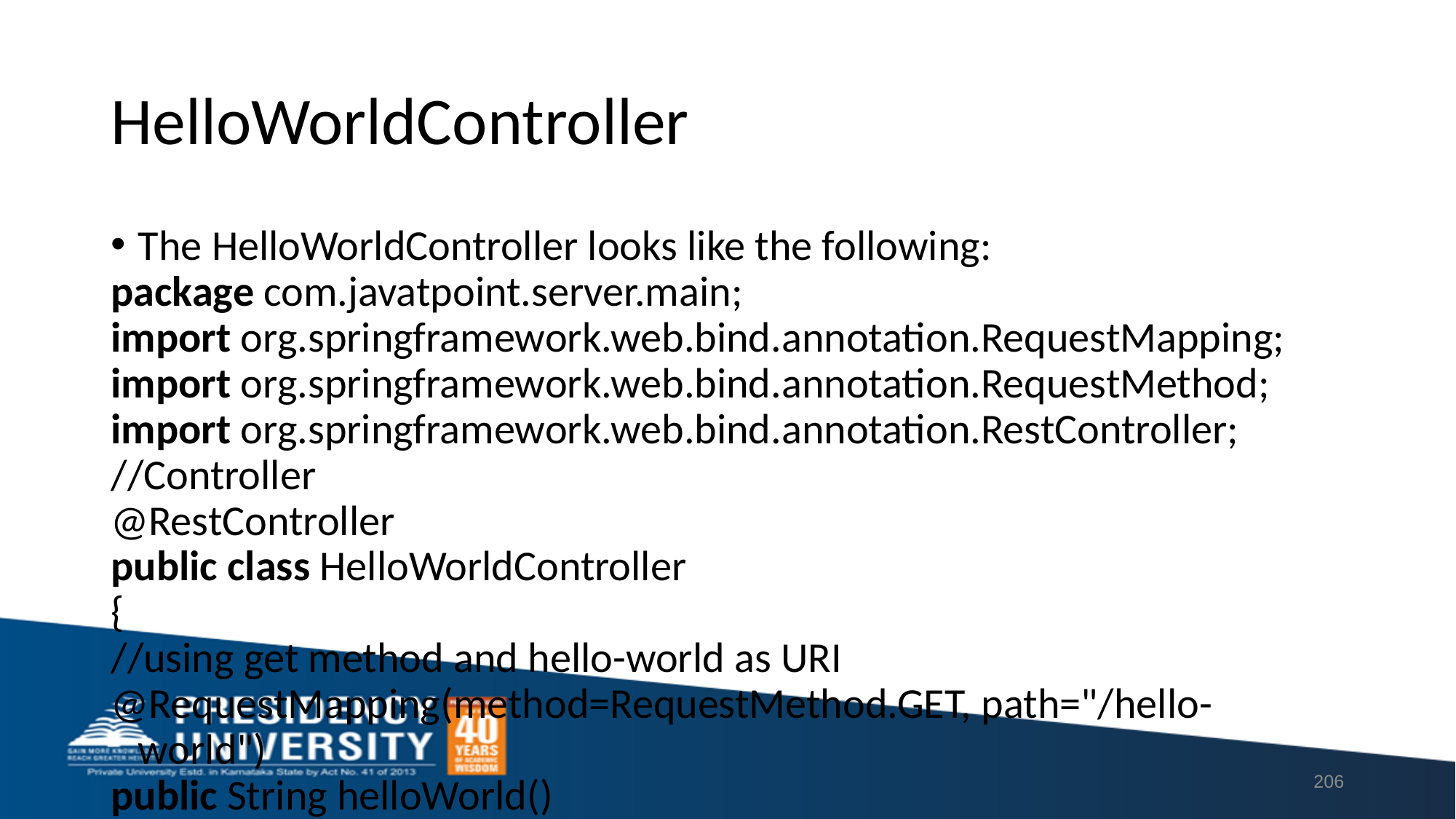

# HelloWorldController
The HelloWorldController looks like the following:
package com.javatpoint.server.main;
import org.springframework.web.bind.annotation.RequestMapping;
import org.springframework.web.bind.annotation.RequestMethod;
import org.springframework.web.bind.annotation.RestController;
//Controller
@RestController
public class HelloWorldController
{
//using get method and hello-world as URI
@RequestMapping(method=RequestMethod.GET, path="/hello-world")
public String helloWorld()
{
return "Hello World";
}
}

206